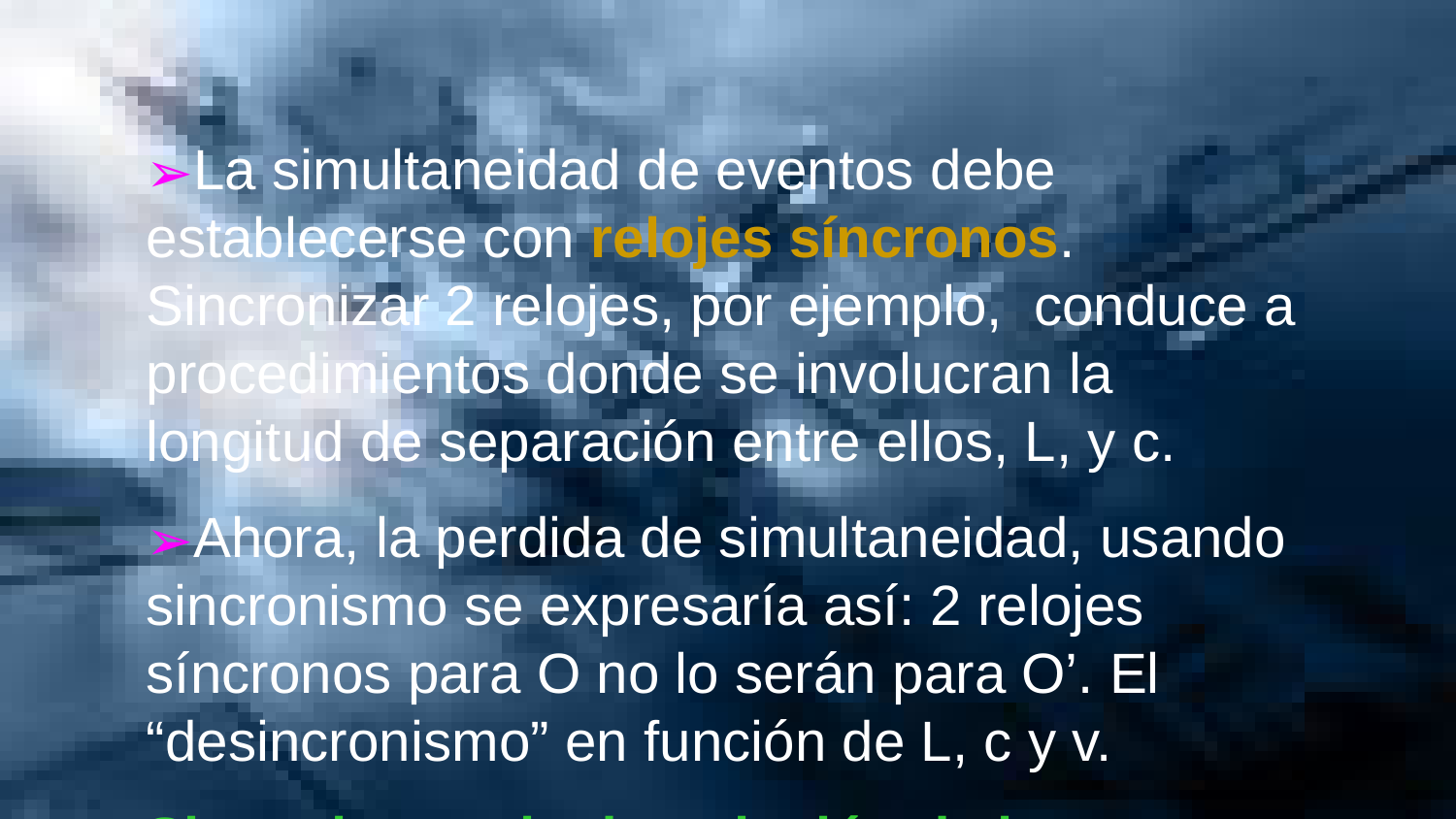

La simultaneidad de eventos debe establecerse con relojes síncronos. Sincronizar 2 relojes, por ejemplo,  conduce a procedimientos donde se involucran la longitud de separación entre ellos, L, y c.
Ahora, la perdida de simultaneidad, usando sincronismo se expresaría así: 2 relojes síncronos para O no lo serán para O’. El “desincronismo” en función de L, c y v.
Sin embargo, la descripción de los eventos dada por O y O’, son válidas!